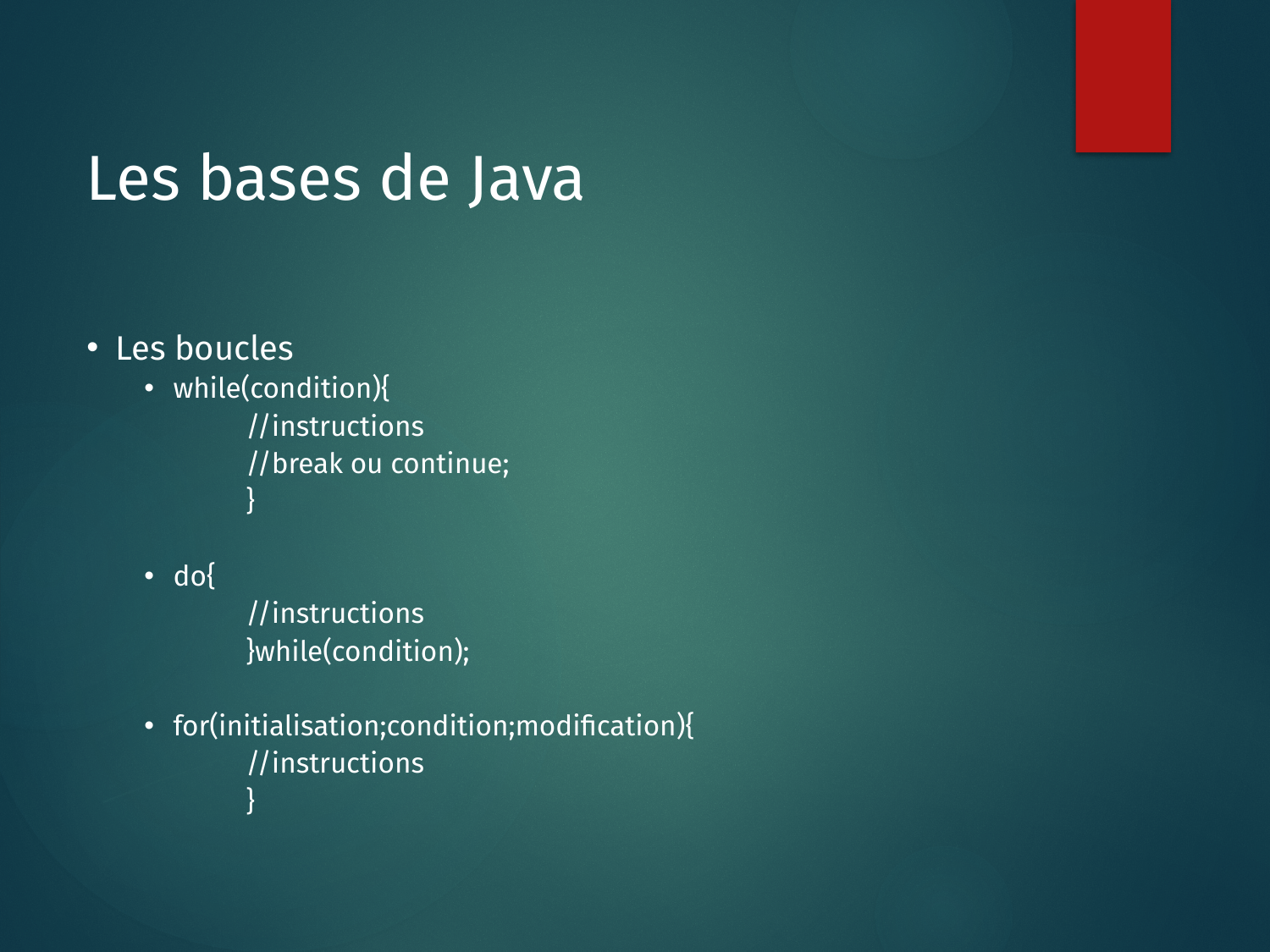

Les bases de Java
Les boucles
while(condition){
	//instructions
	//break ou continue;
	}

do{
	//instructions
	}while(condition);

for(initialisation;condition;modification){
	//instructions
	}